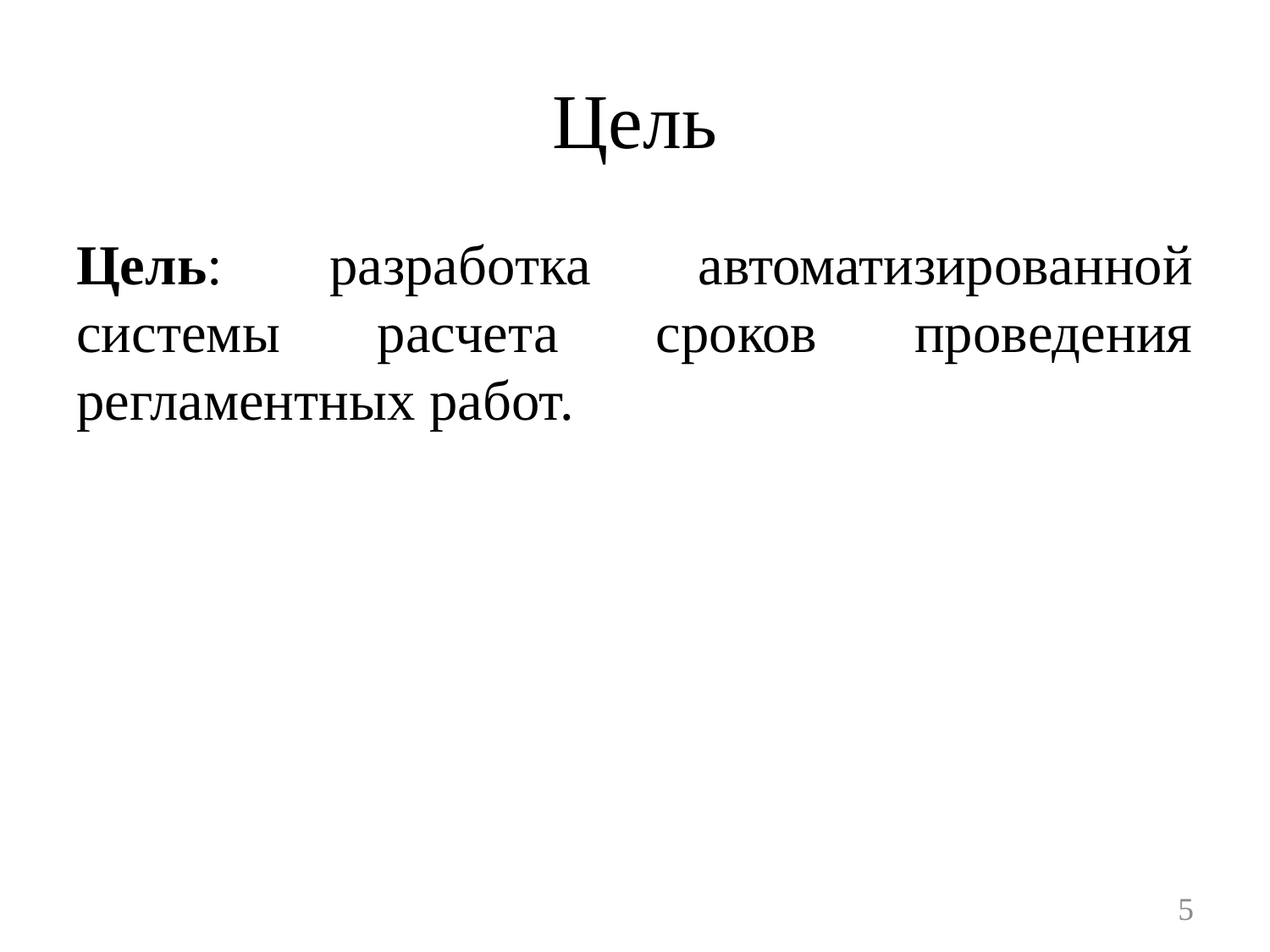

# Цель
Цель: разработка автоматизированной системы расчета сроков проведения регламентных работ.

5